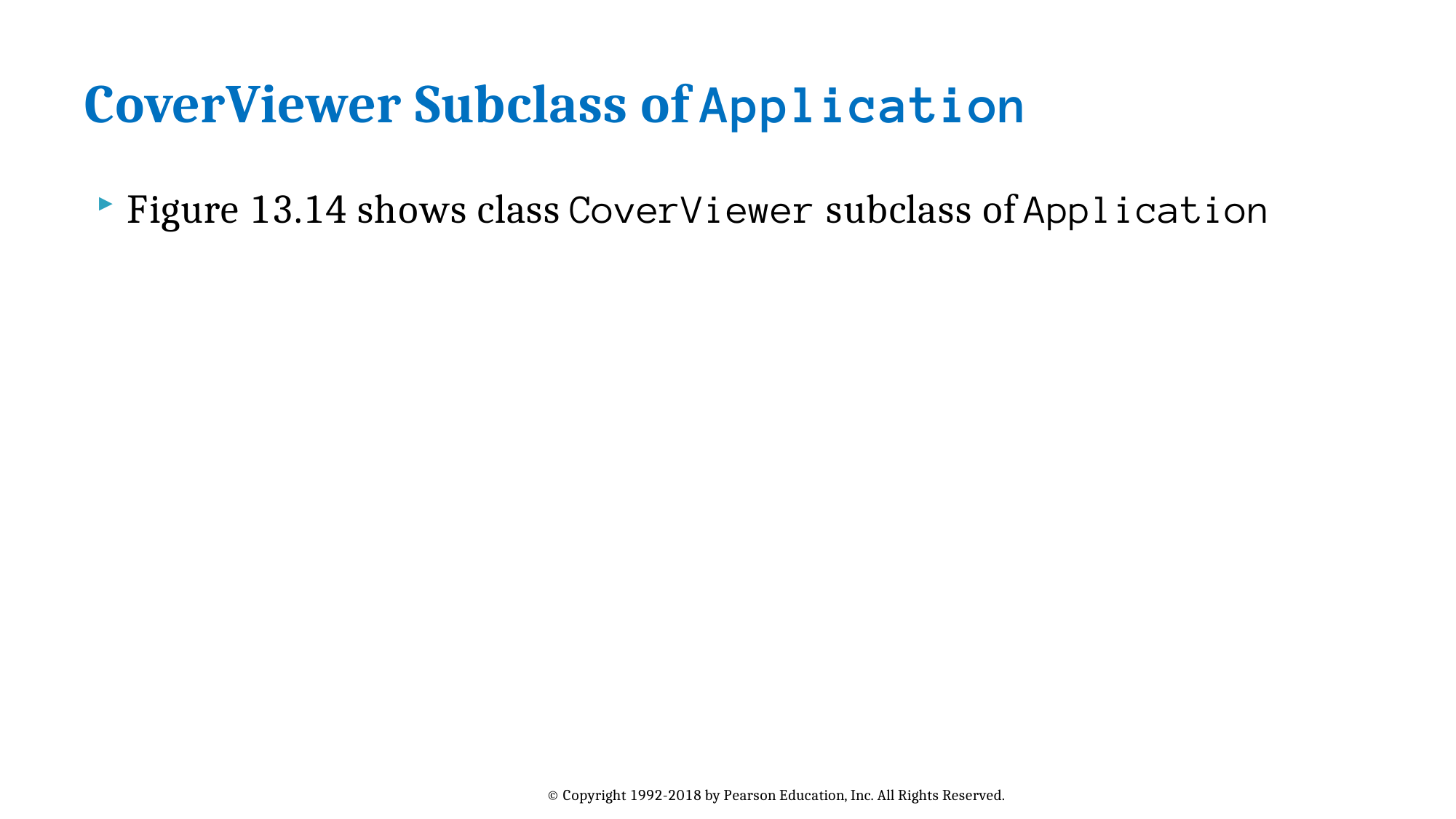

# CoverViewer Subclass of Application
Figure 13.14 shows class CoverViewer subclass of Application
© Copyright 1992-2018 by Pearson Education, Inc. All Rights Reserved.